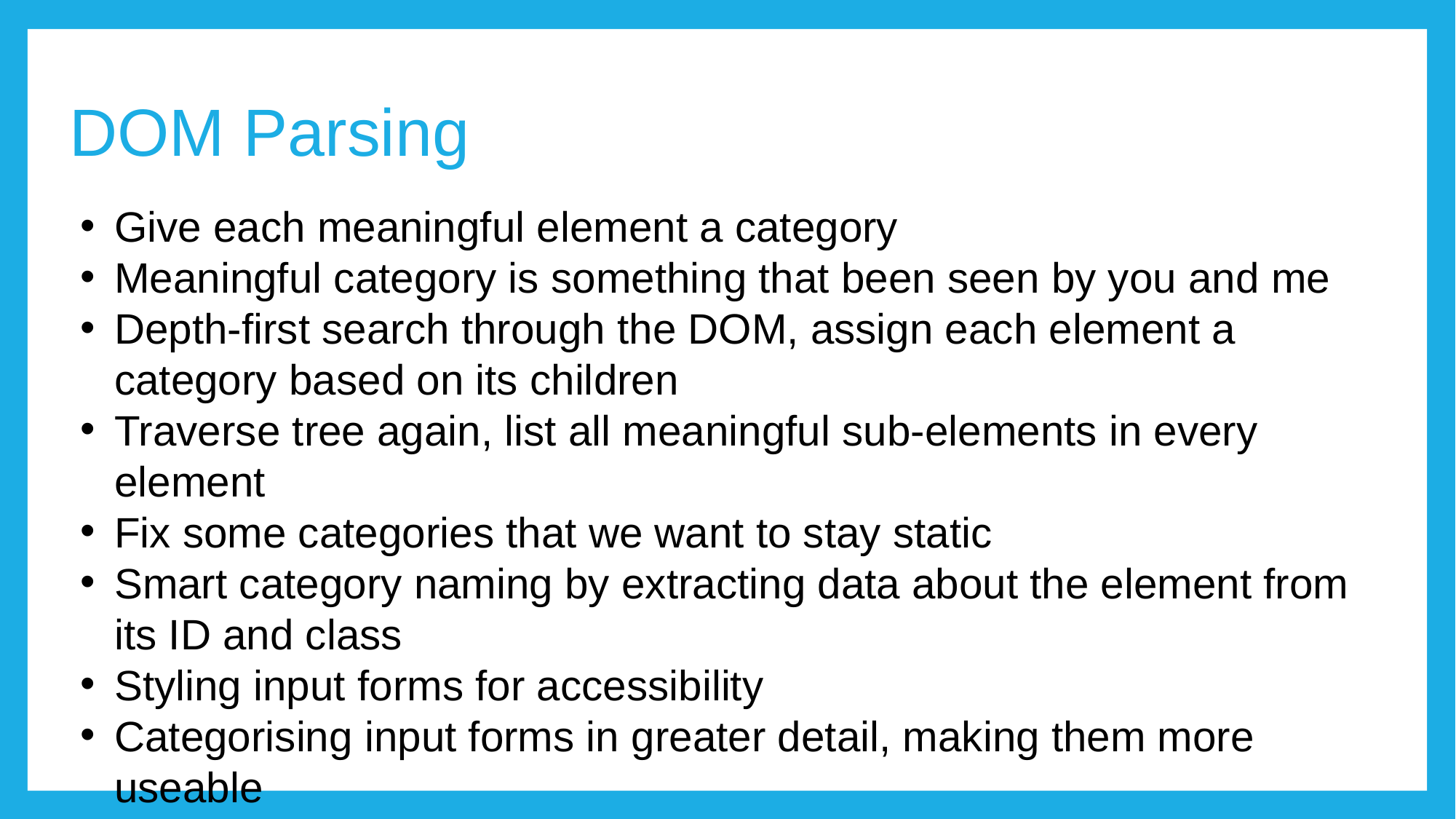

# DOM Parsing
Give each meaningful element a category
Meaningful category is something that been seen by you and me
Depth-first search through the DOM, assign each element a category based on its children
Traverse tree again, list all meaningful sub-elements in every element
Fix some categories that we want to stay static
Smart category naming by extracting data about the element from its ID and class
Styling input forms for accessibility
Categorising input forms in greater detail, making them more useable